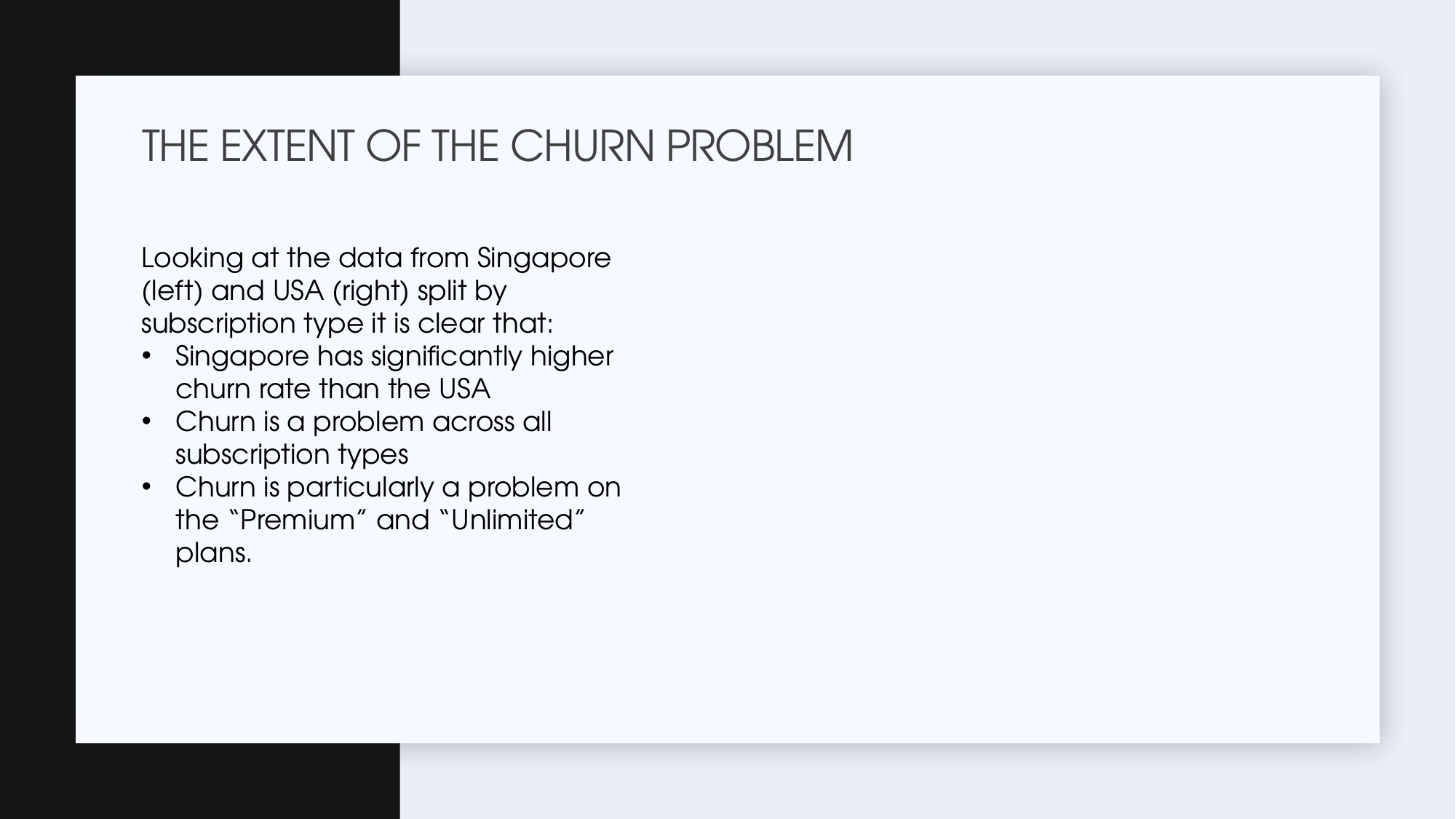

# The extent of the churn problem
Looking at the data from Singapore (left) and USA (right) split by subscription type it is clear that:
Singapore has significantly higher churn rate than the USA
Churn is a problem across all subscription types
Churn is particularly a problem on the “Premium” and “Unlimited” plans.